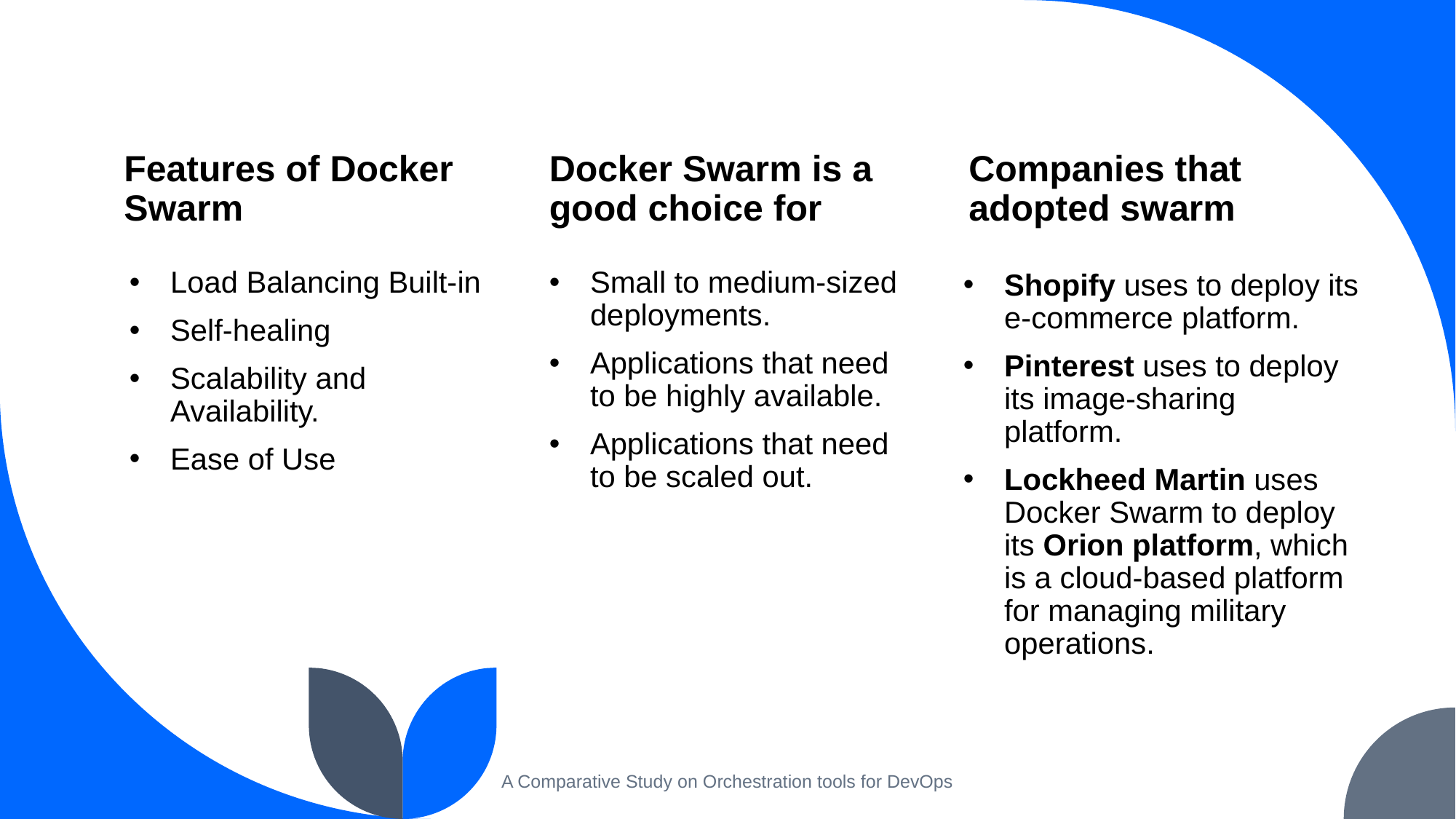

Features of Docker Swarm
Docker Swarm is a good choice for
Companies that adopted swarm
Load Balancing Built-in
Self-healing
Scalability and Availability.
Ease of Use
Small to medium-sized deployments.
Applications that need to be highly available.
Applications that need to be scaled out.
Shopify uses to deploy its e-commerce platform.
Pinterest uses to deploy its image-sharing platform.
Lockheed Martin uses Docker Swarm to deploy its Orion platform, which is a cloud-based platform for managing military operations.
A Comparative Study on Orchestration tools for DevOps